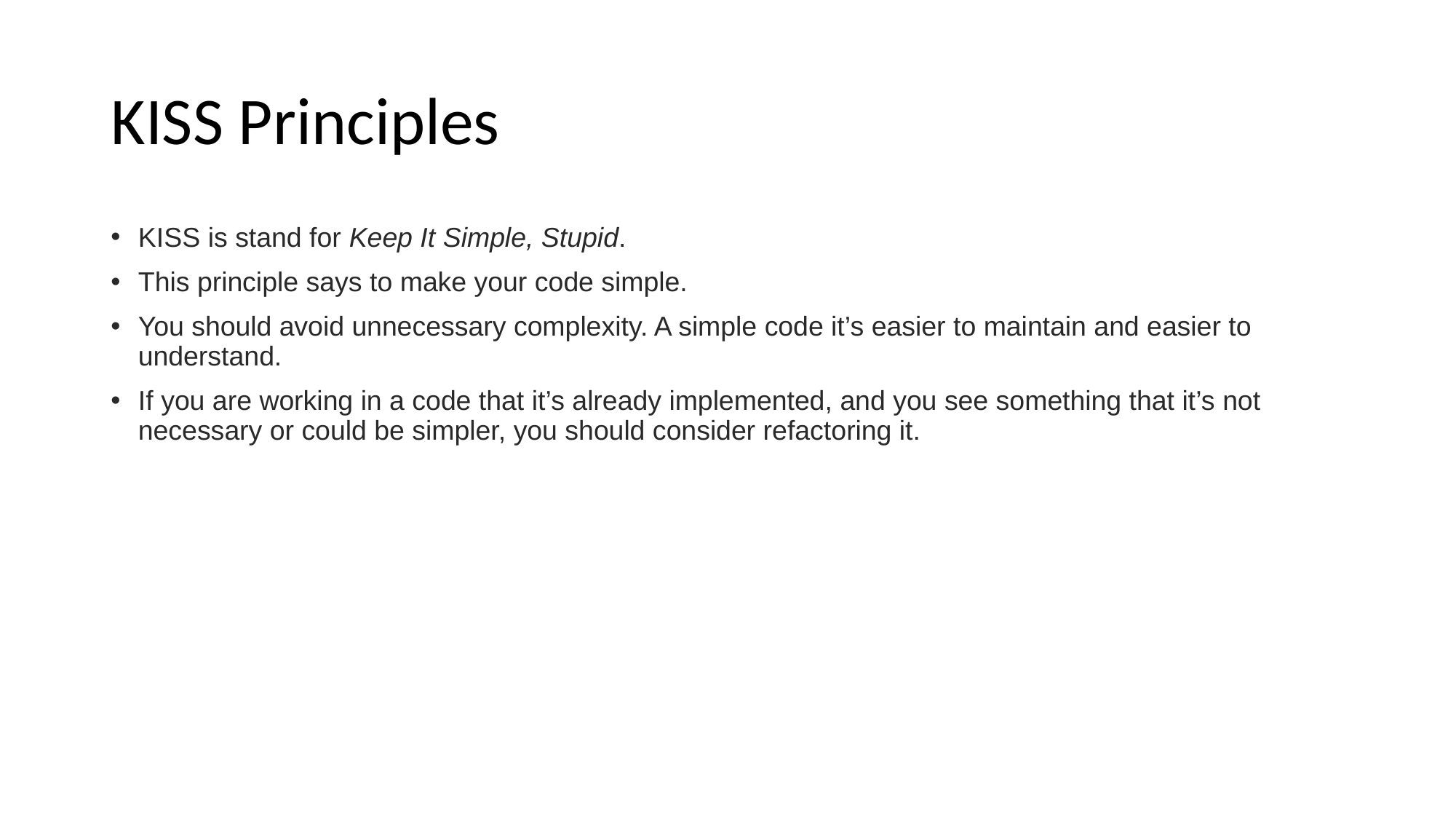

# KISS Principles
KISS is stand for Keep It Simple, Stupid.
This principle says to make your code simple.
You should avoid unnecessary complexity. A simple code it’s easier to maintain and easier to understand.
If you are working in a code that it’s already implemented, and you see something that it’s not necessary or could be simpler, you should consider refactoring it.